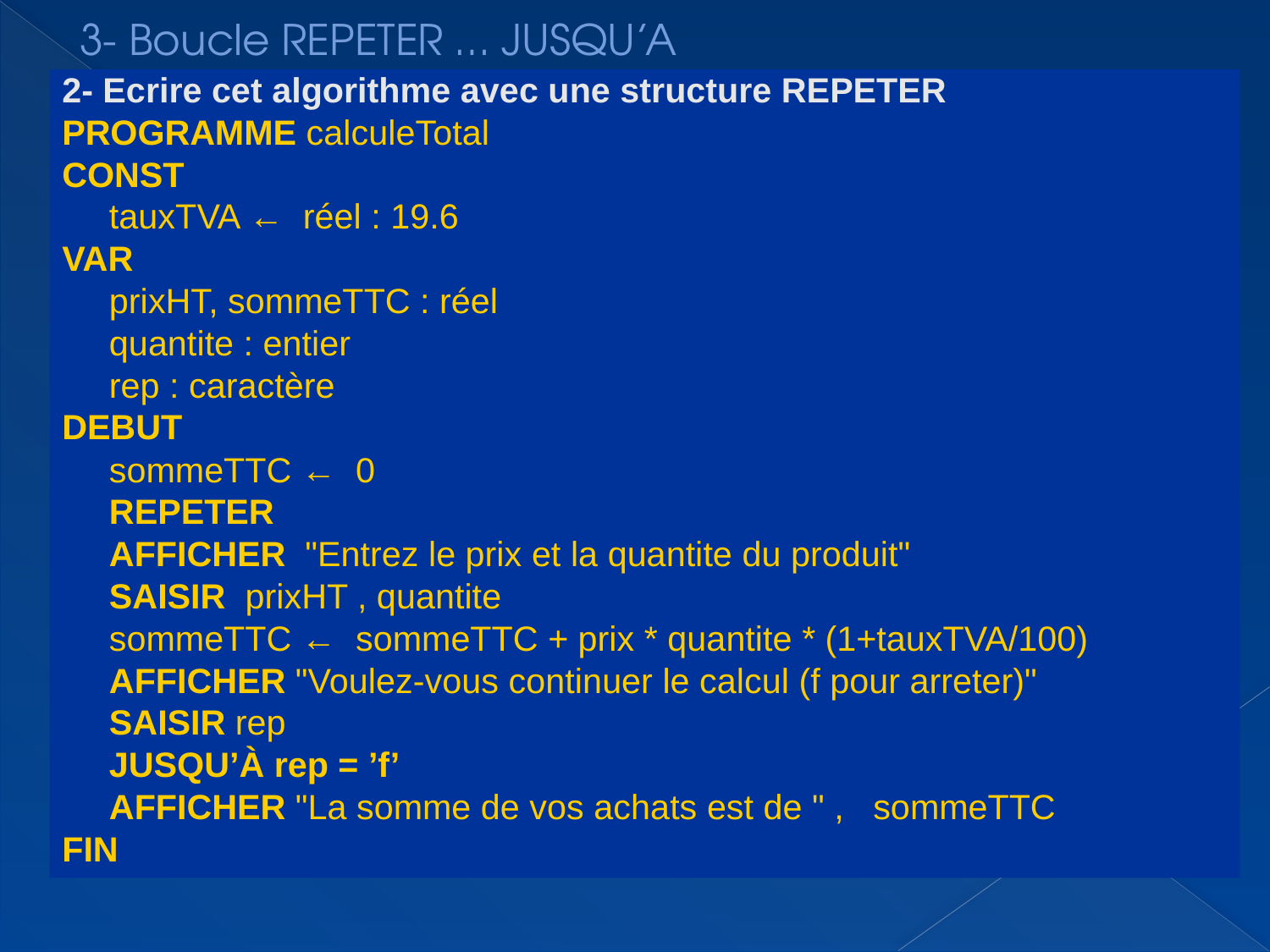

3- Boucle REPETER … JUSQU’A
2- Ecrire cet algorithme avec une structure REPETER
PROGRAMME calculeTotal
CONST
	tauxTVA ←  réel : 19.6
VAR
	prixHT, sommeTTC : réel
	quantite : entier
	rep : caractère
DEBUT
	sommeTTC ←  0
	REPETER
		AFFICHER  "Entrez le prix et la quantite du produit"
		SAISIR  prixHT , quantite
		sommeTTC ←  sommeTTC + prix * quantite * (1+tauxTVA/100)
		AFFICHER "Voulez-vous continuer le calcul (f pour arreter)"
		SAISIR rep
	JUSQU’À rep = ’f’
	AFFICHER "La somme de vos achats est de " ,   sommeTTC
FIN